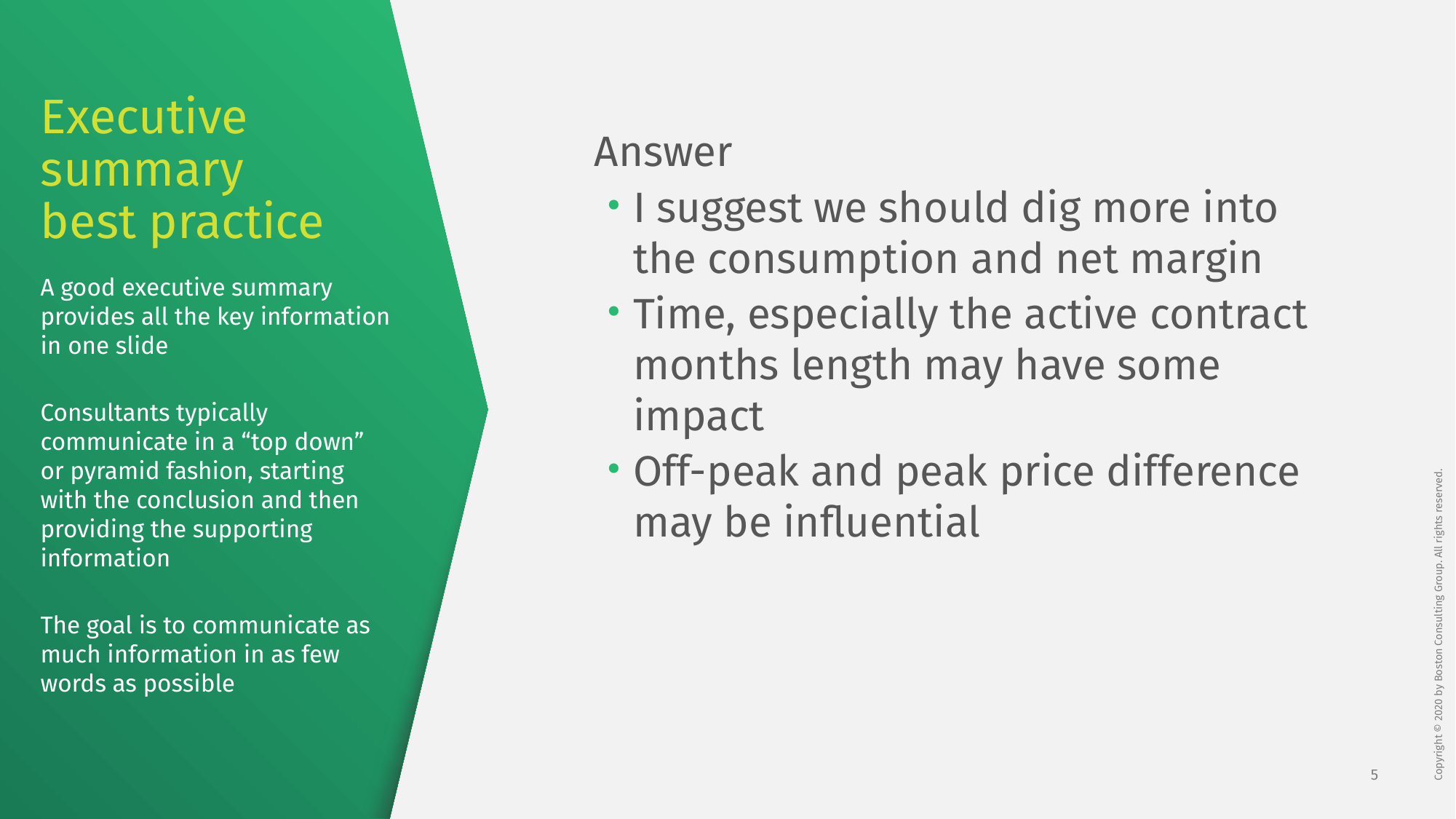

Answer
I suggest we should dig more into the consumption and net margin
Time, especially the active contract months length may have some impact
Off-peak and peak price difference may be influential

# Executive summary best practice
A good executive summary provides all the key information in one slide

Consultants typically communicate in a “top down” or pyramid fashion, starting with the conclusion and then providing the supporting information

The goal is to communicate as much information in as few words as possible